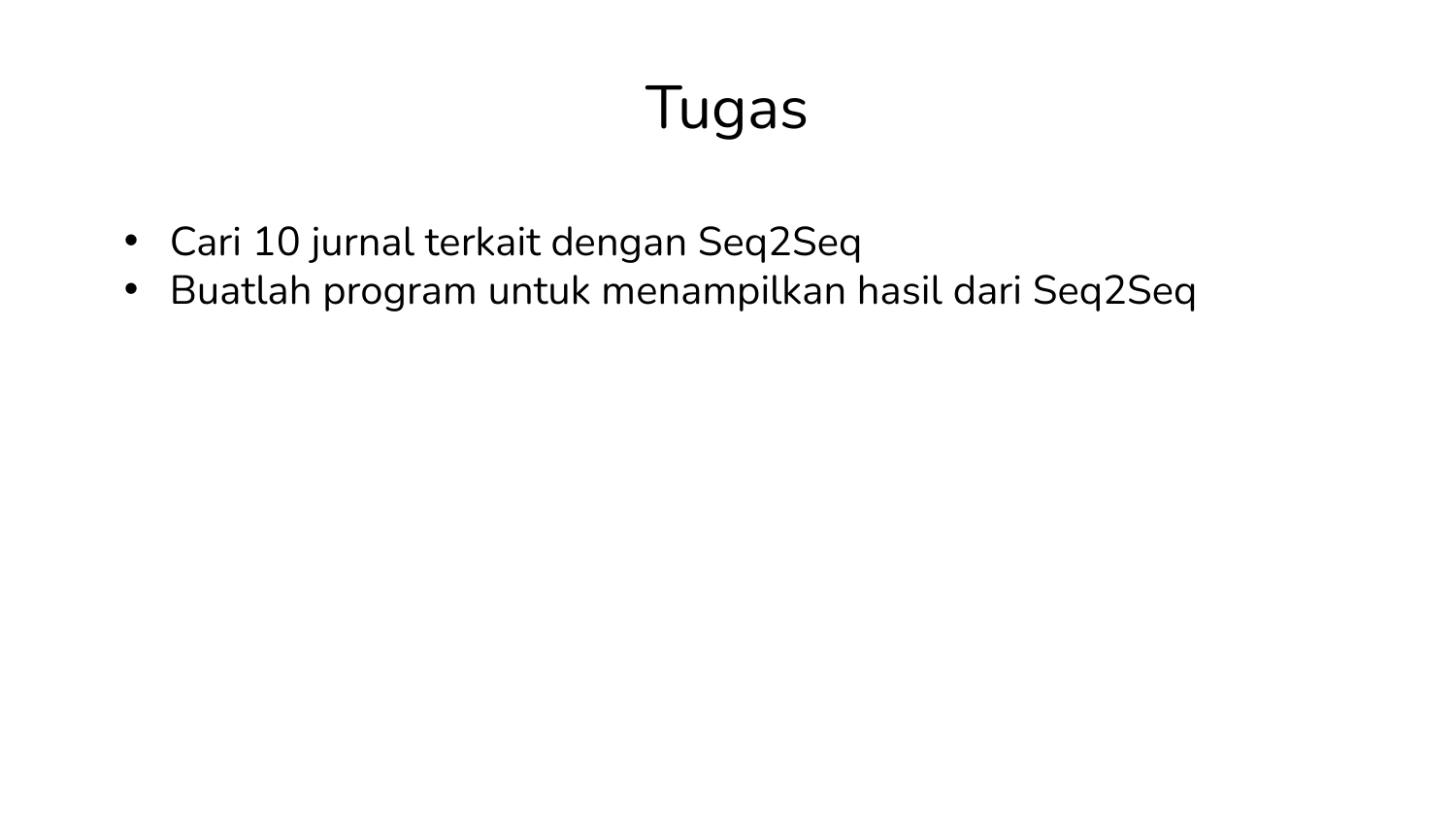

# Tugas
Cari 10 jurnal terkait dengan Seq2Seq
Buatlah program untuk menampilkan hasil dari Seq2Seq